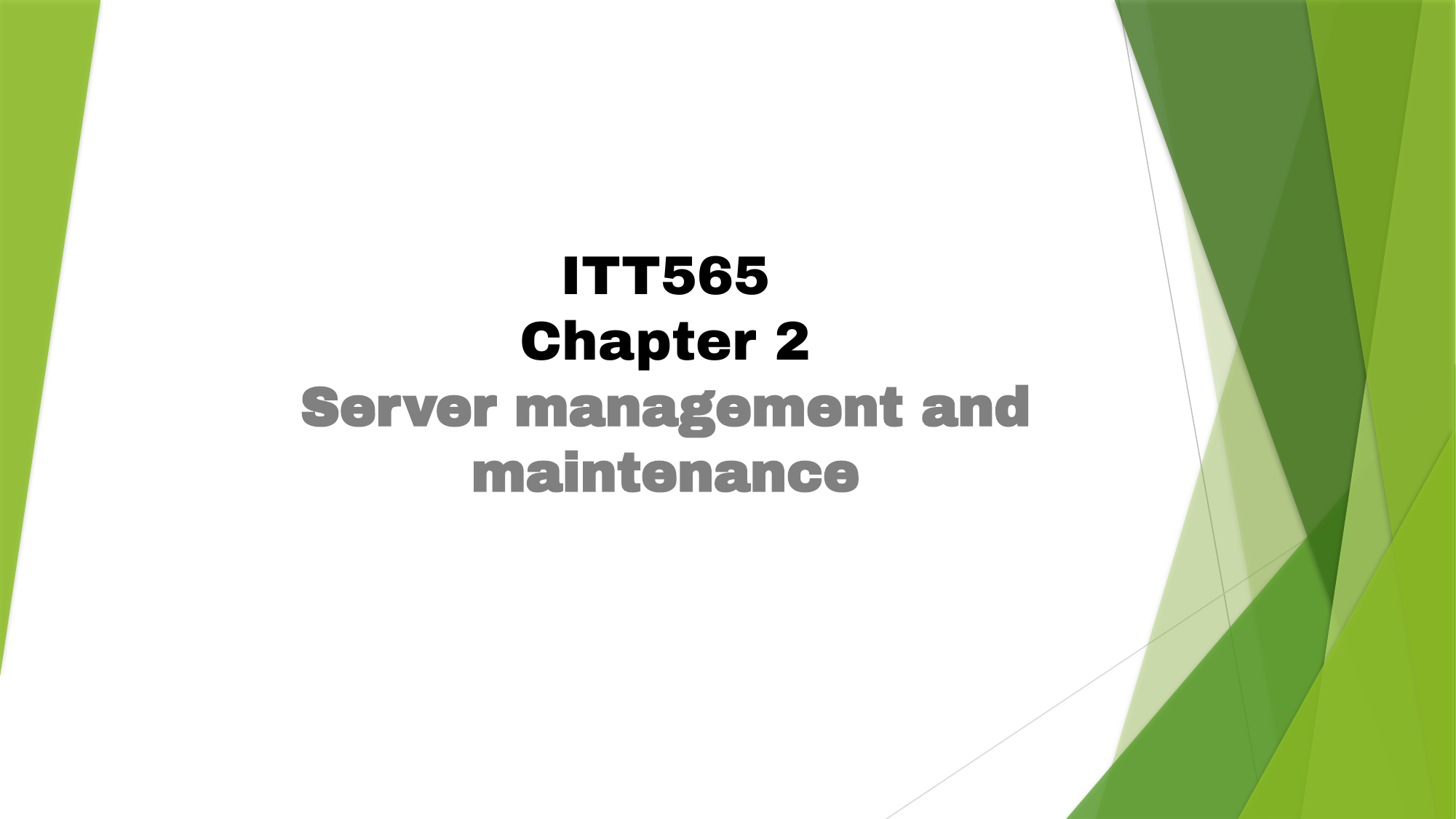

# ITT565 Chapter 2 Server management and maintenance